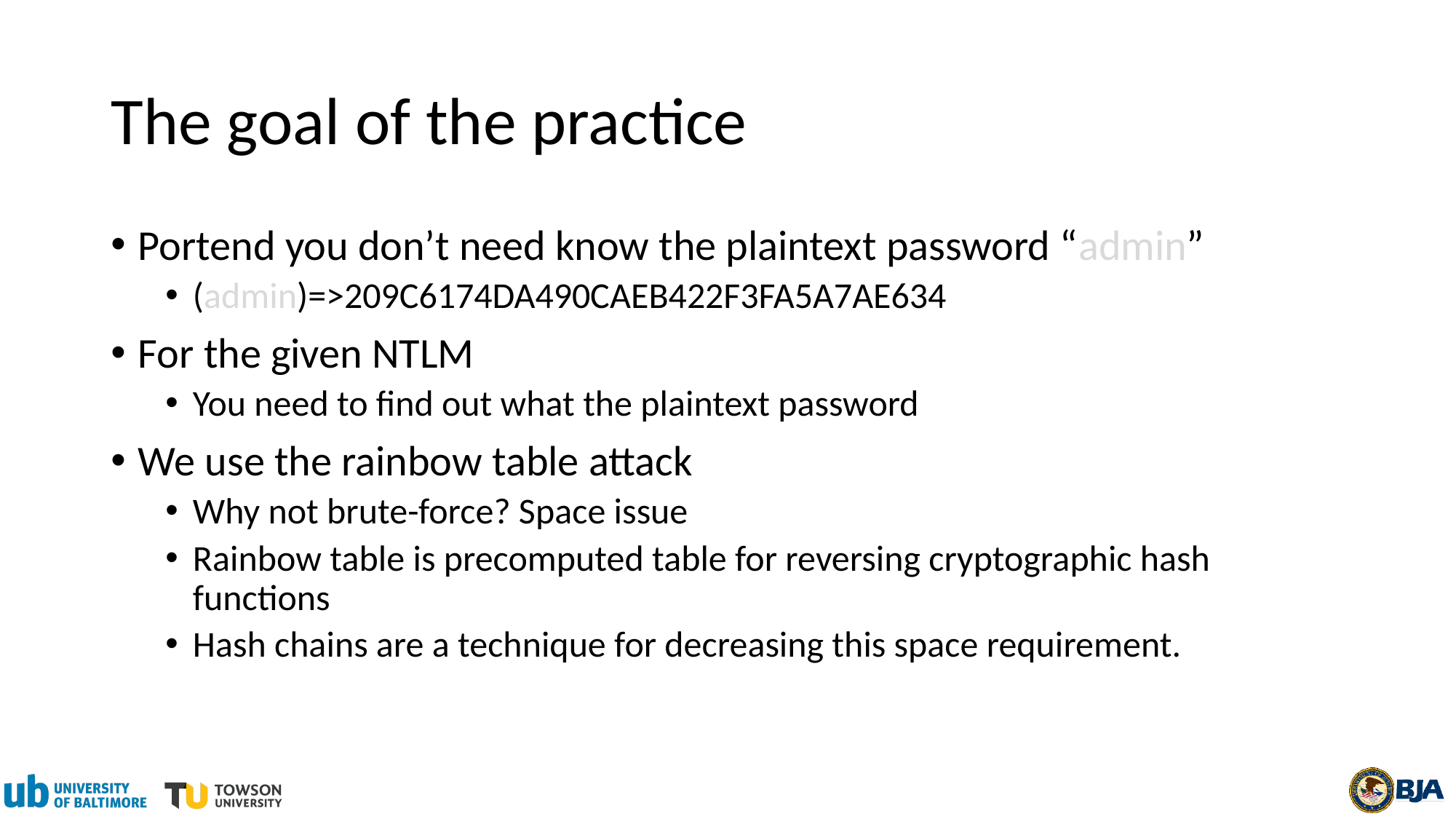

# The goal of the practice
Portend you don’t need know the plaintext password “admin”
(admin)=>209C6174DA490CAEB422F3FA5A7AE634
For the given NTLM
You need to find out what the plaintext password
We use the rainbow table attack
Why not brute-force? Space issue
Rainbow table is precomputed table for reversing cryptographic hash functions
Hash chains are a technique for decreasing this space requirement.